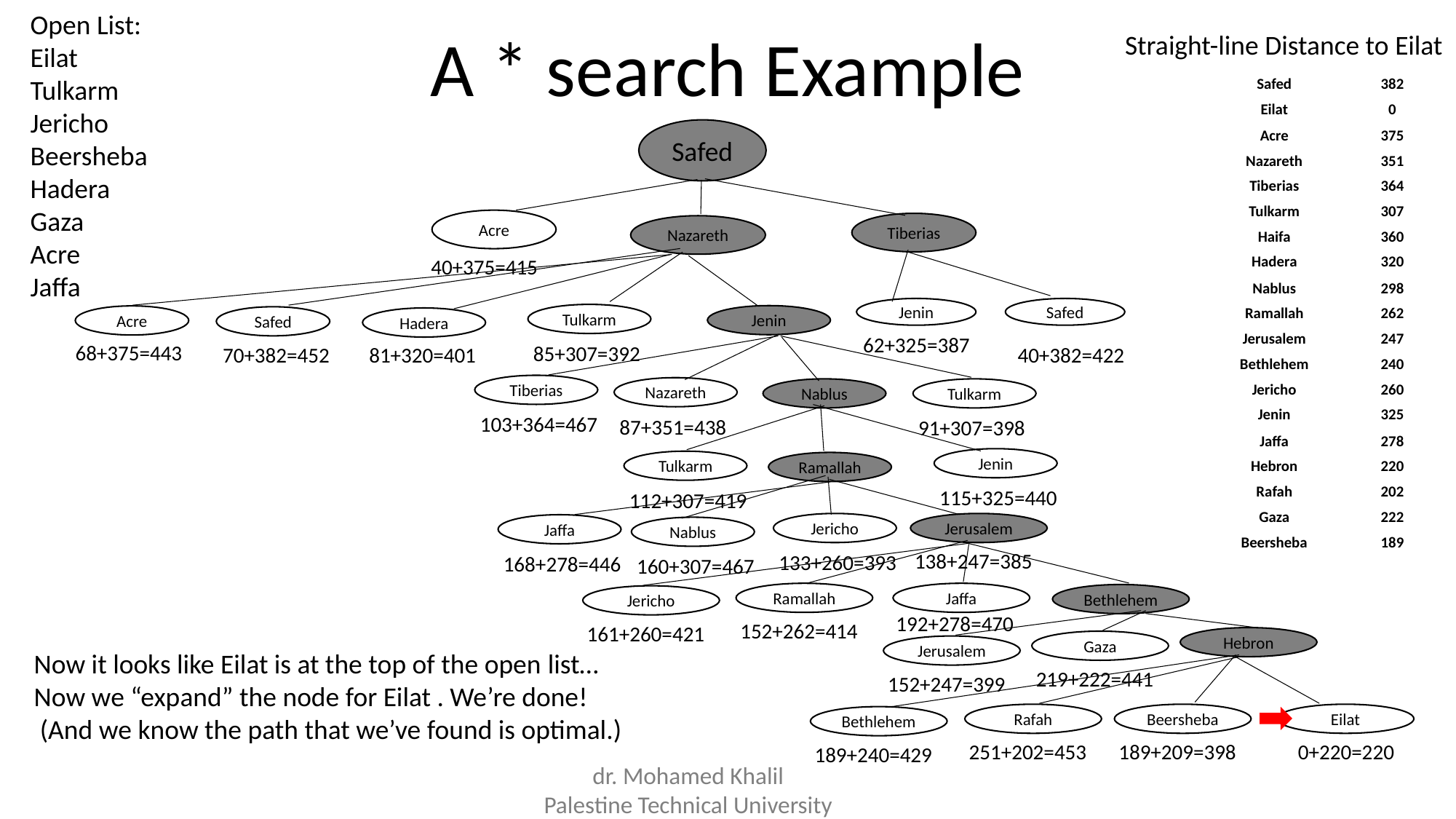

Open List:
Eilat
Tulkarm
Jericho
Beersheba
Hadera
Gaza
Acre
Jaffa
Straight-line Distance to Eilat
# A * search Example
| Safed | 382 |
| --- | --- |
| Eilat | 0 |
| Acre | 375 |
| Nazareth | 351 |
| Tiberias | 364 |
| Tulkarm | 307 |
| Haifa | 360 |
| Hadera | 320 |
| Nablus | 298 |
| Ramallah | 262 |
| Jerusalem | 247 |
| Bethlehem | 240 |
| Jericho | 260 |
| Jenin | 325 |
| Jaffa | 278 |
| Hebron | 220 |
| Rafah | 202 |
| Gaza | 222 |
| Beersheba | 189 |
Safed

Acre
Tiberias
Nazareth
40+375=415
Safed
Jenin
Tulkarm
Jenin
Acre
Safed
Hadera
62+325=387
68+375=443
85+307=392
70+382=452
81+320=401
40+382=422
Tiberias
Nazareth
Nablus
Tulkarm
103+364=467
87+351=438
91+307=398
Jenin
Tulkarm
Ramallah
115+325=440
112+307=419
Jerusalem
Jericho
Jaffa
Nablus
138+247=385
133+260=393
168+278=446
160+307=467
Ramallah
Jaffa
Bethlehem
Jericho
192+278=470
152+262=414
161+260=421
Hebron
Gaza
Jerusalem
Now it looks like Eilat is at the top of the open list…
Now we “expand” the node for Eilat . We’re done!
 (And we know the path that we’ve found is optimal.)
219+222=441
152+247=399
Beersheba
Rafah
Eilat
Bethlehem

189+209=398
251+202=453
0+220=220
189+240=429
dr. Mohamed Khalil
Palestine Technical University